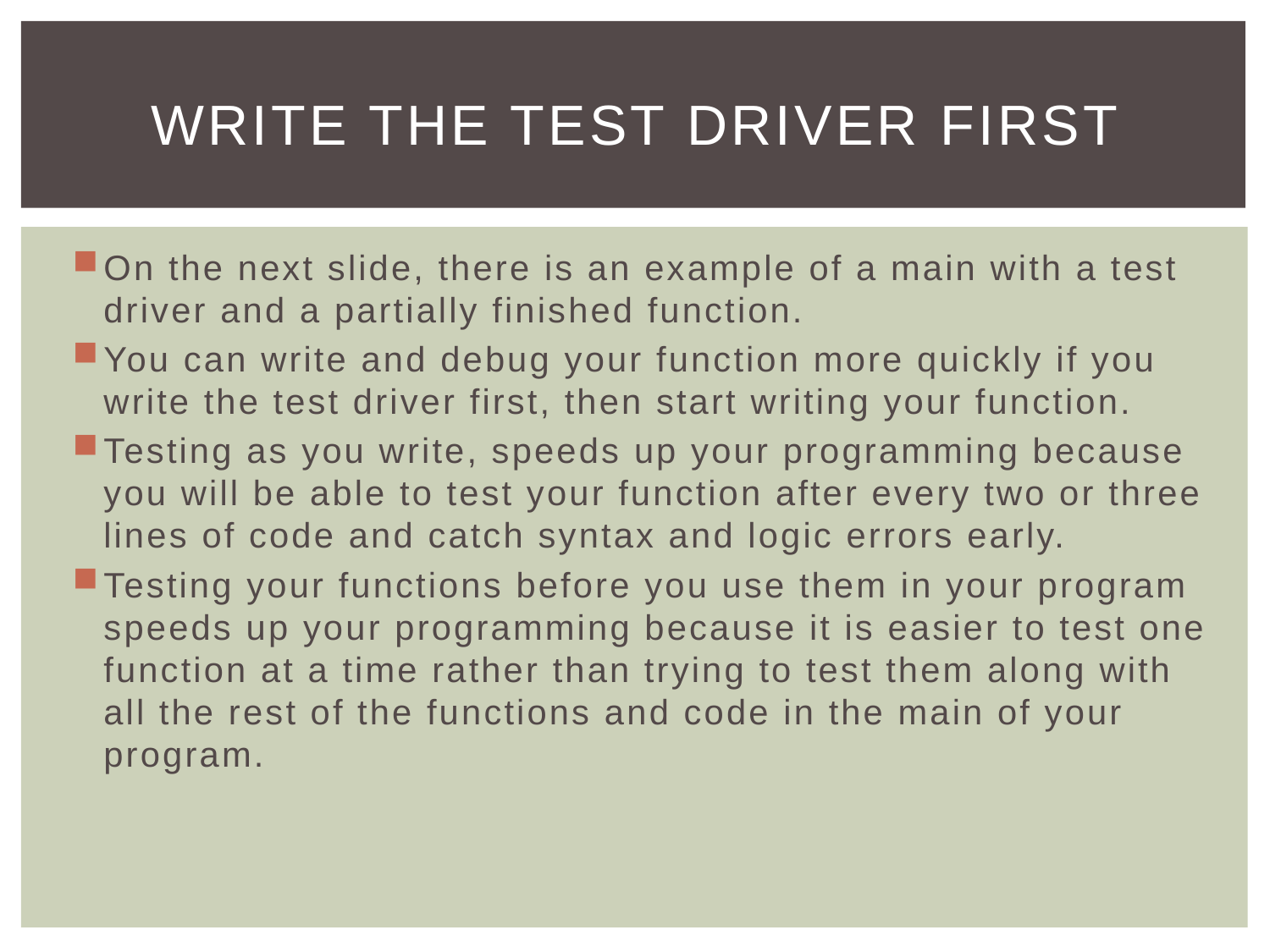

# Write the test driver first
On the next slide, there is an example of a main with a test driver and a partially finished function.
You can write and debug your function more quickly if you write the test driver first, then start writing your function.
Testing as you write, speeds up your programming because you will be able to test your function after every two or three lines of code and catch syntax and logic errors early.
Testing your functions before you use them in your program speeds up your programming because it is easier to test one function at a time rather than trying to test them along with all the rest of the functions and code in the main of your program.